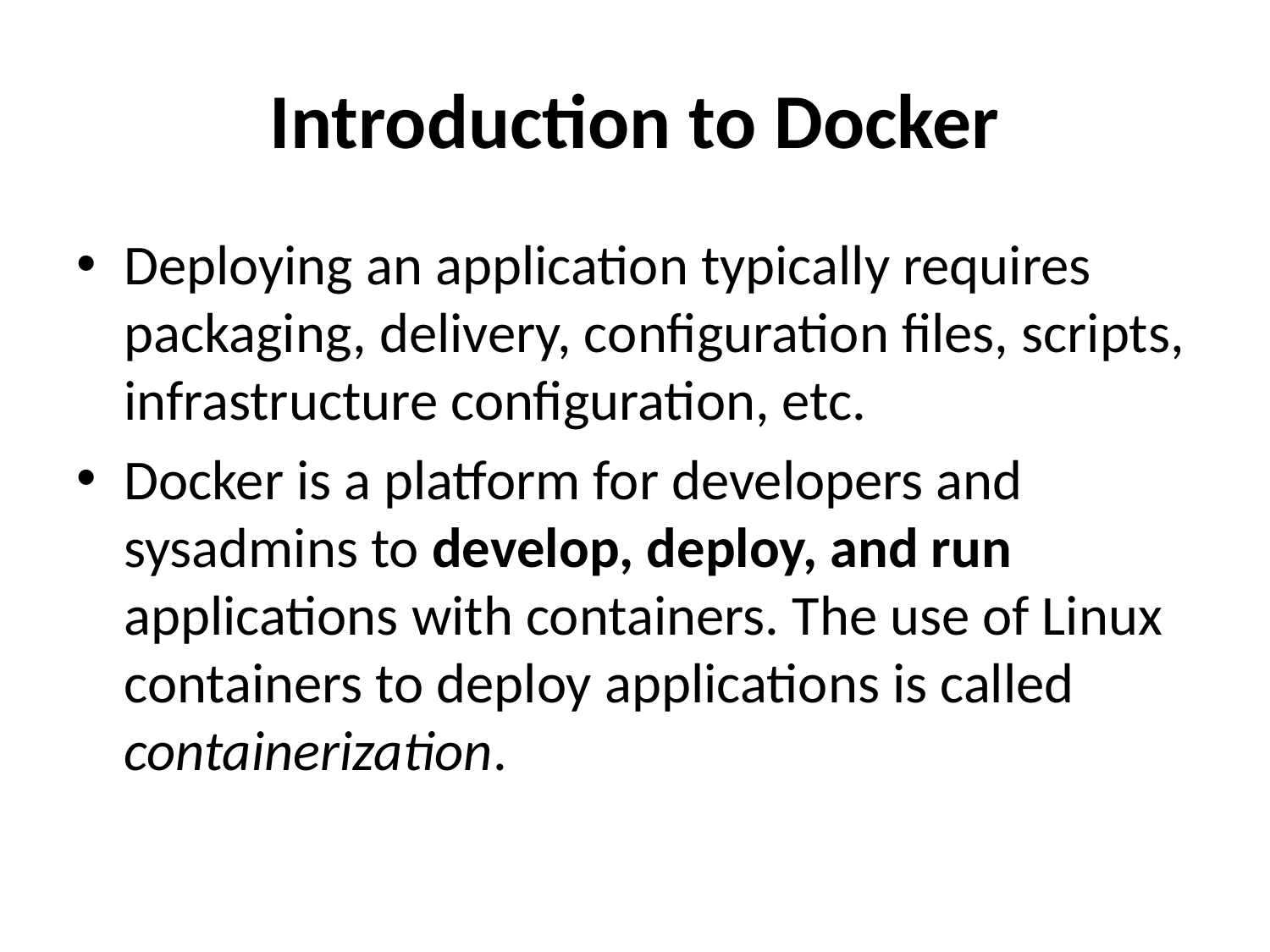

# Introduction to Docker
Deploying an application typically requires packaging, delivery, configuration files, scripts, infrastructure configuration, etc.
Docker is a platform for developers and sysadmins to develop, deploy, and run applications with containers. The use of Linux containers to deploy applications is called containerization.